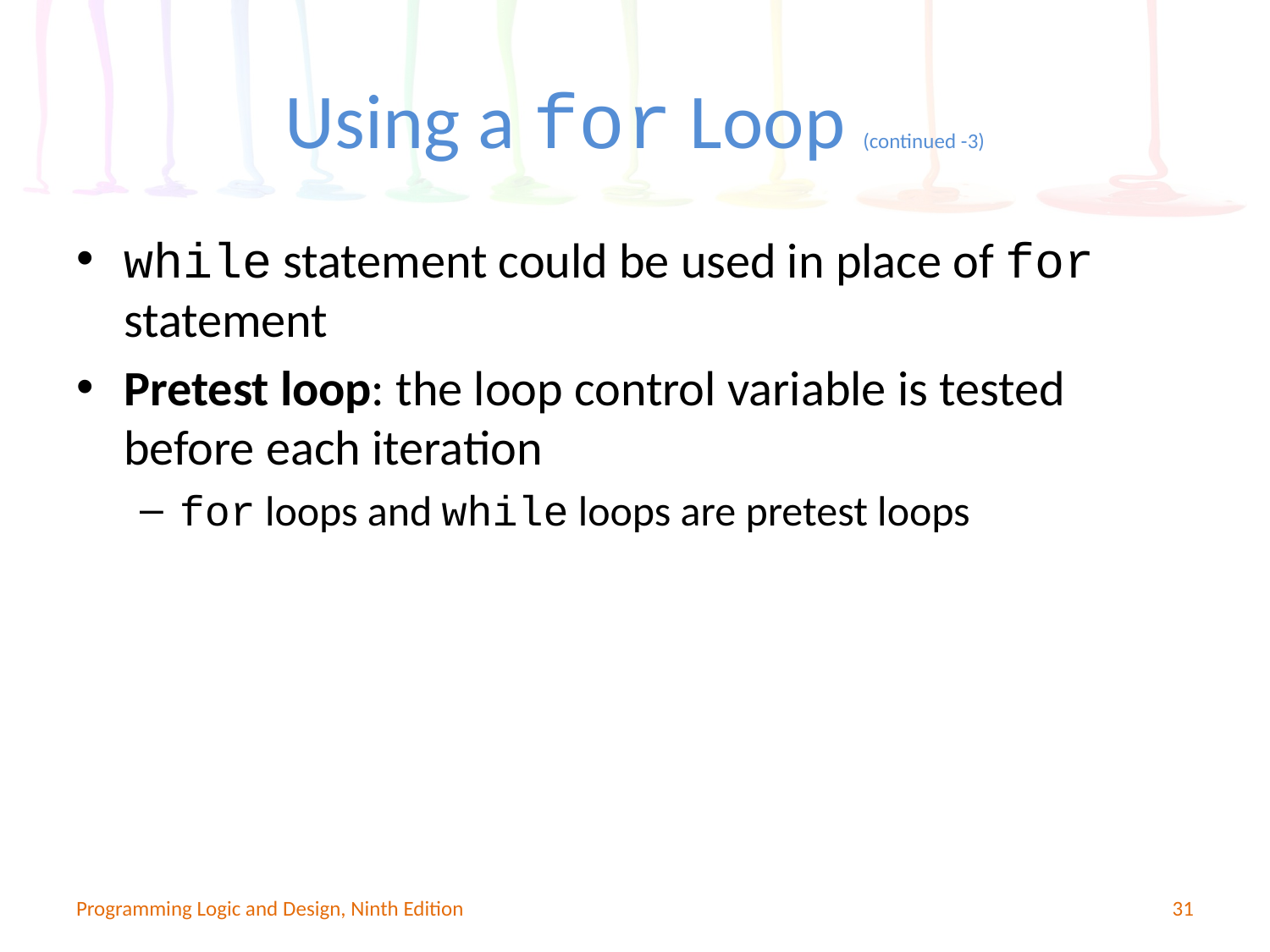

# Using a for Loop (continued -3)
while statement could be used in place of for statement
Pretest loop: the loop control variable is tested before each iteration
for loops and while loops are pretest loops

Programming Logic and Design, Ninth Edition
31